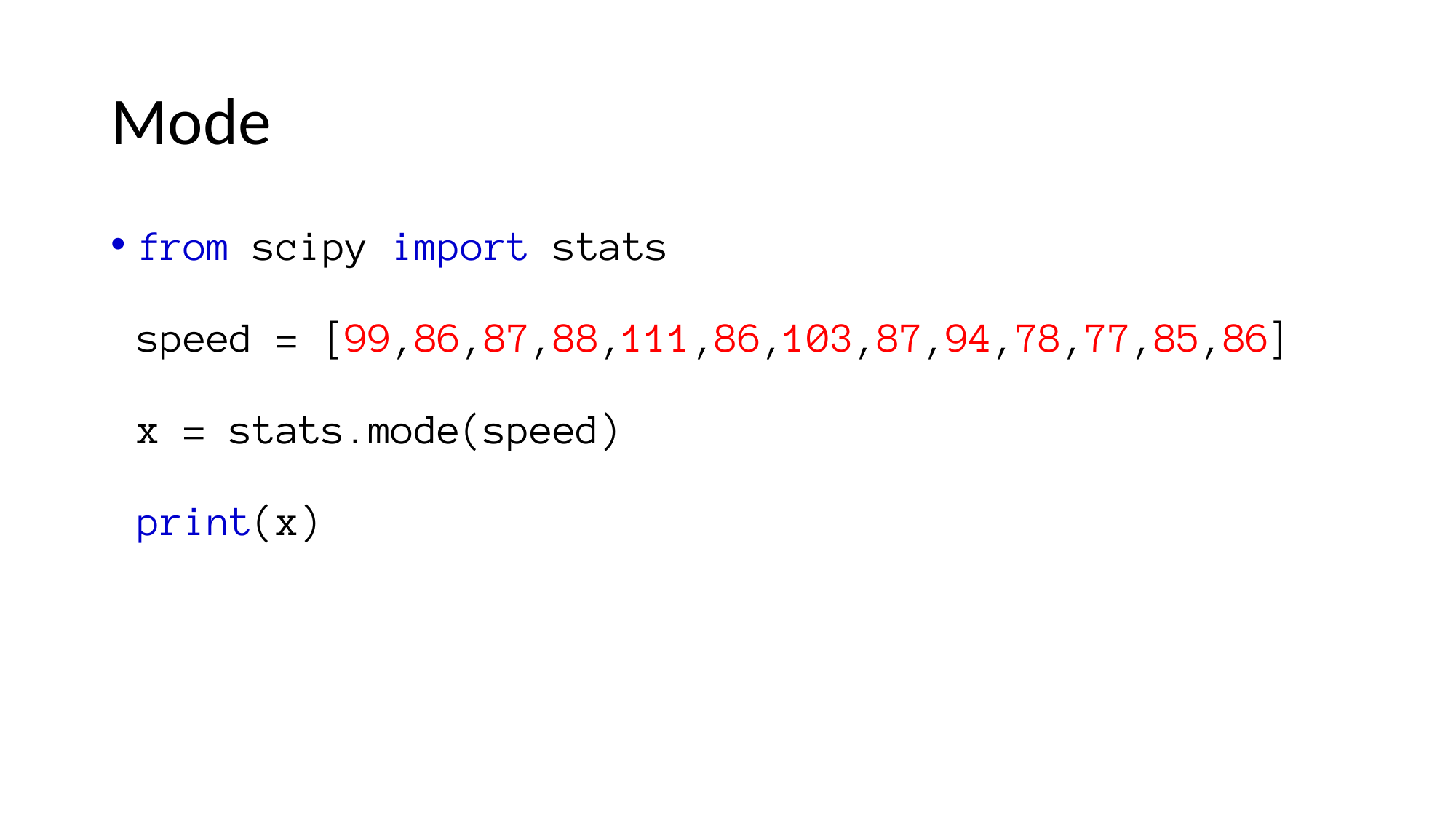

# Mode
from scipy import stats
speed = [99,86,87,88,111,86,103,87,94,78,77,85,86]
x = stats.mode(speed)
print(x)